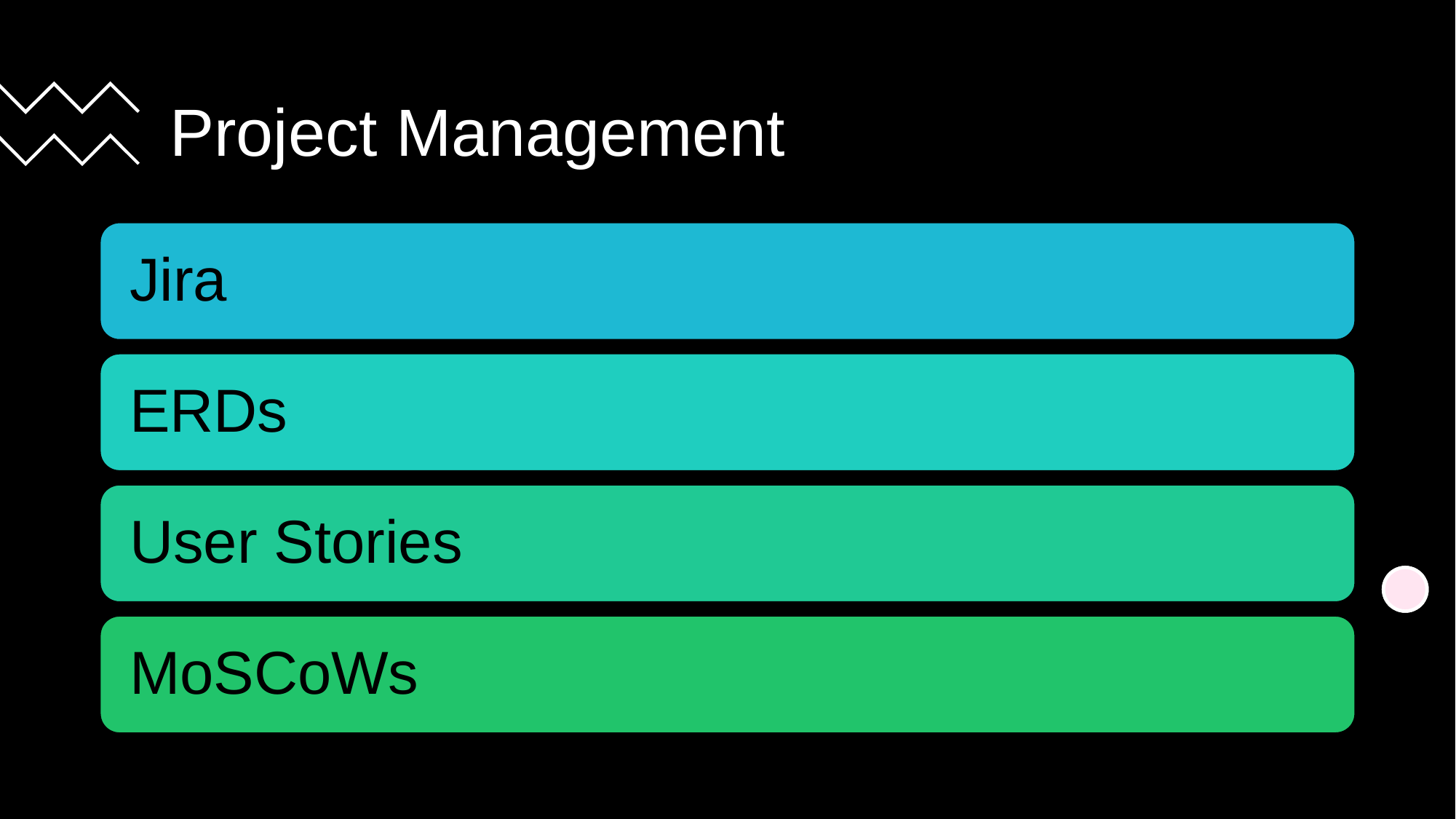

# Project Management

Jira
ERDs
User Stories
MoSCoWs